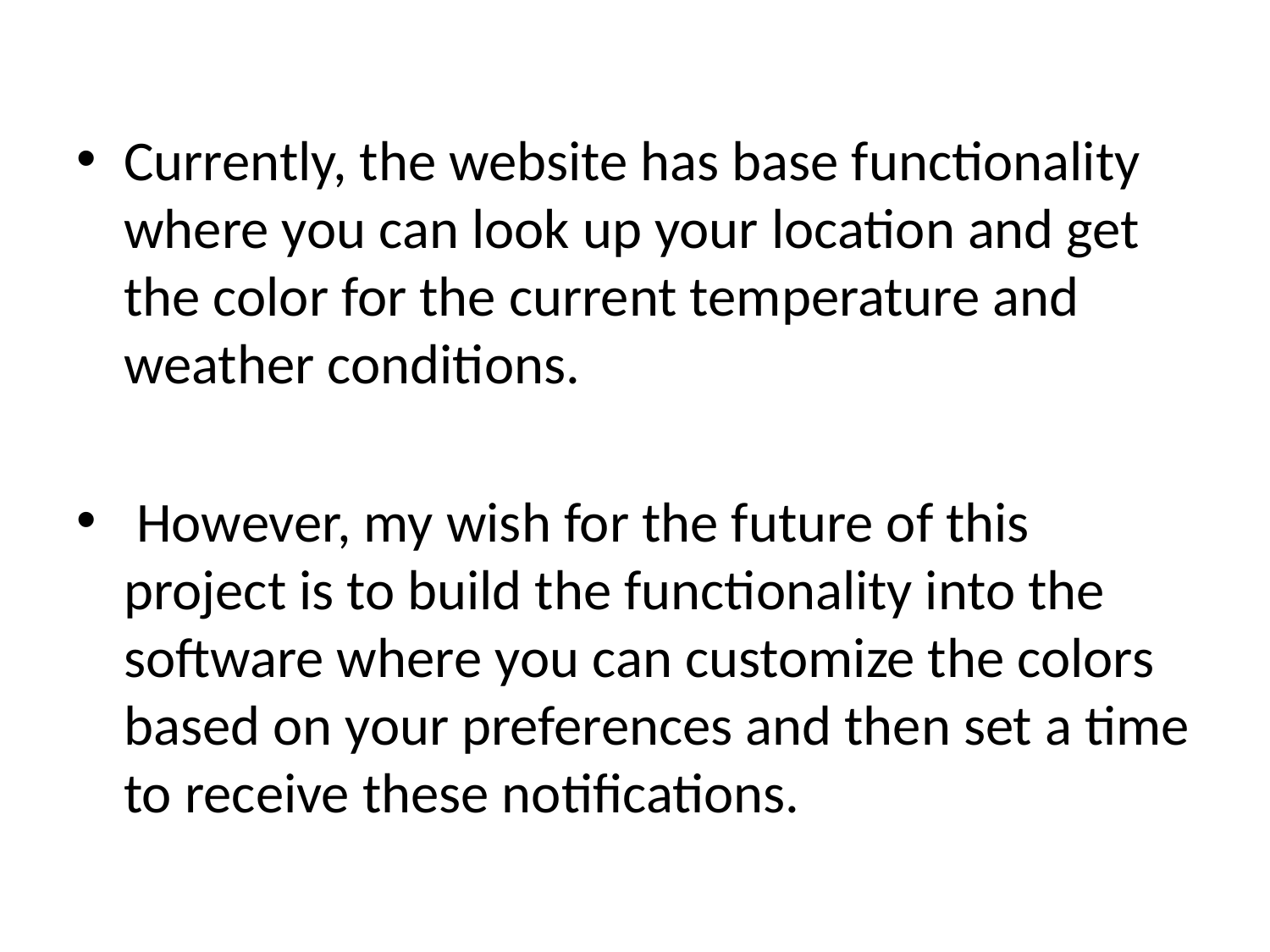

Currently, the website has base functionality where you can look up your location and get the color for the current temperature and weather conditions.

 However, my wish for the future of this project is to build the functionality into the software where you can customize the colors based on your preferences and then set a time to receive these notifications.